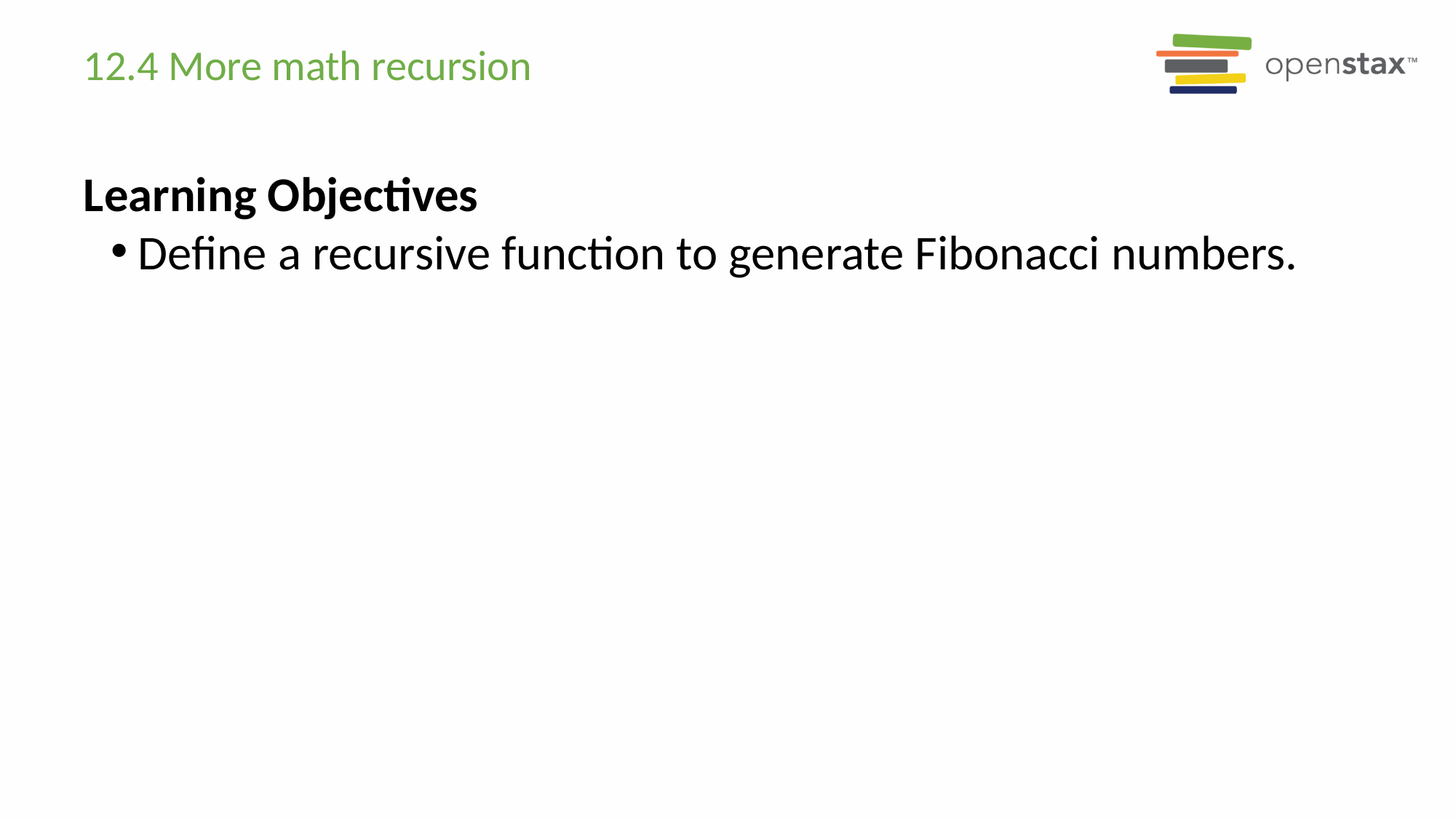

# 12.4 More math recursion
Learning Objectives
Define a recursive function to generate Fibonacci numbers.